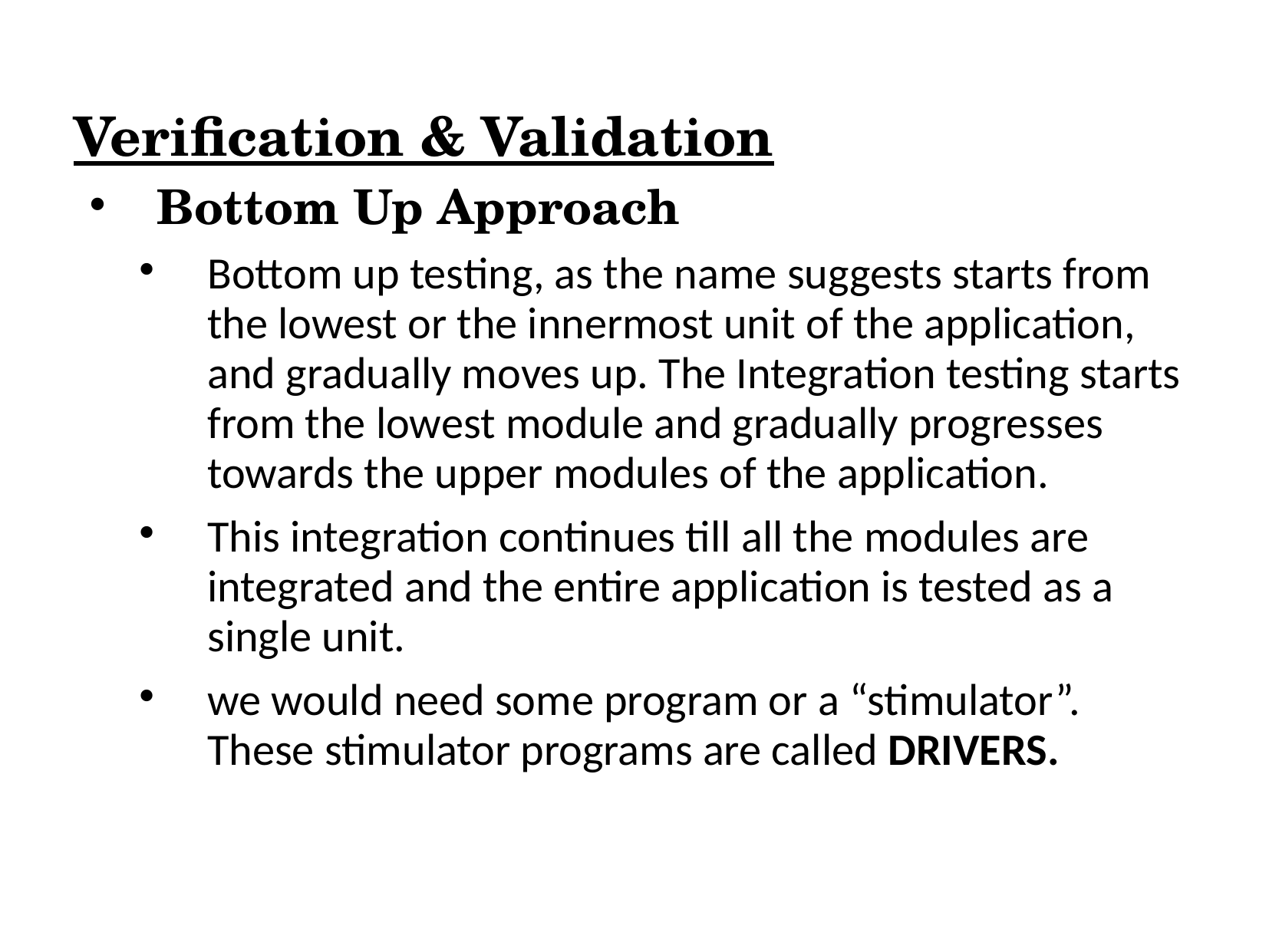

Verification & Validation
Bottom Up Approach
Bottom up testing, as the name suggests starts from the lowest or the innermost unit of the application, and gradually moves up. The Integration testing starts from the lowest module and gradually progresses towards the upper modules of the application.
This integration continues till all the modules are integrated and the entire application is tested as a single unit.
we would need some program or a “stimulator”. These stimulator programs are called DRIVERS.